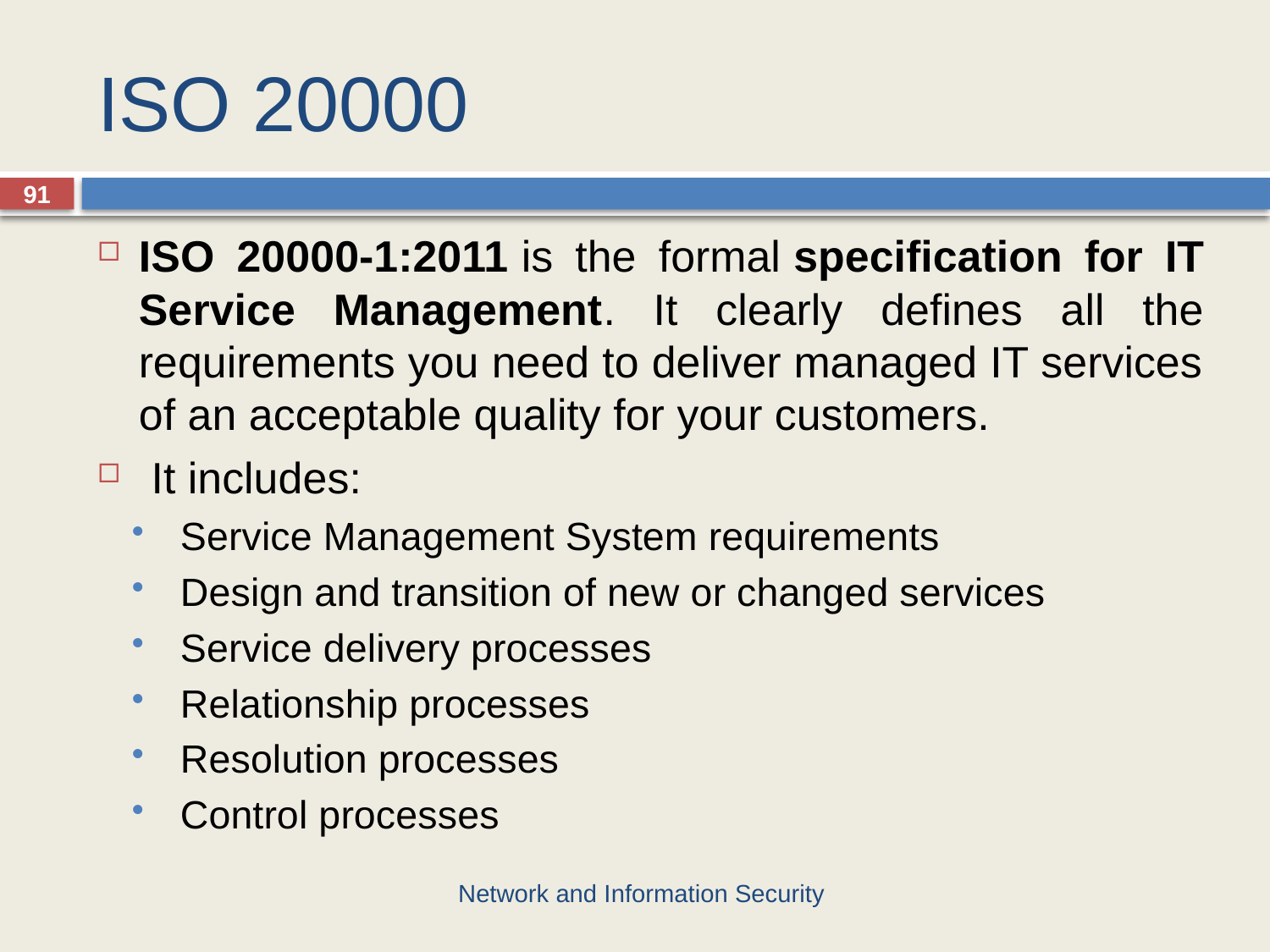

# ISO 20000
91
ISO 20000-1:2011 is the formal specification for IT Service Management. It clearly defines all the requirements you need to deliver managed IT services of an acceptable quality for your customers.
 It includes:
Service Management System requirements
Design and transition of new or changed services
Service delivery processes
Relationship processes
Resolution processes
Control processes

Network and Information Security